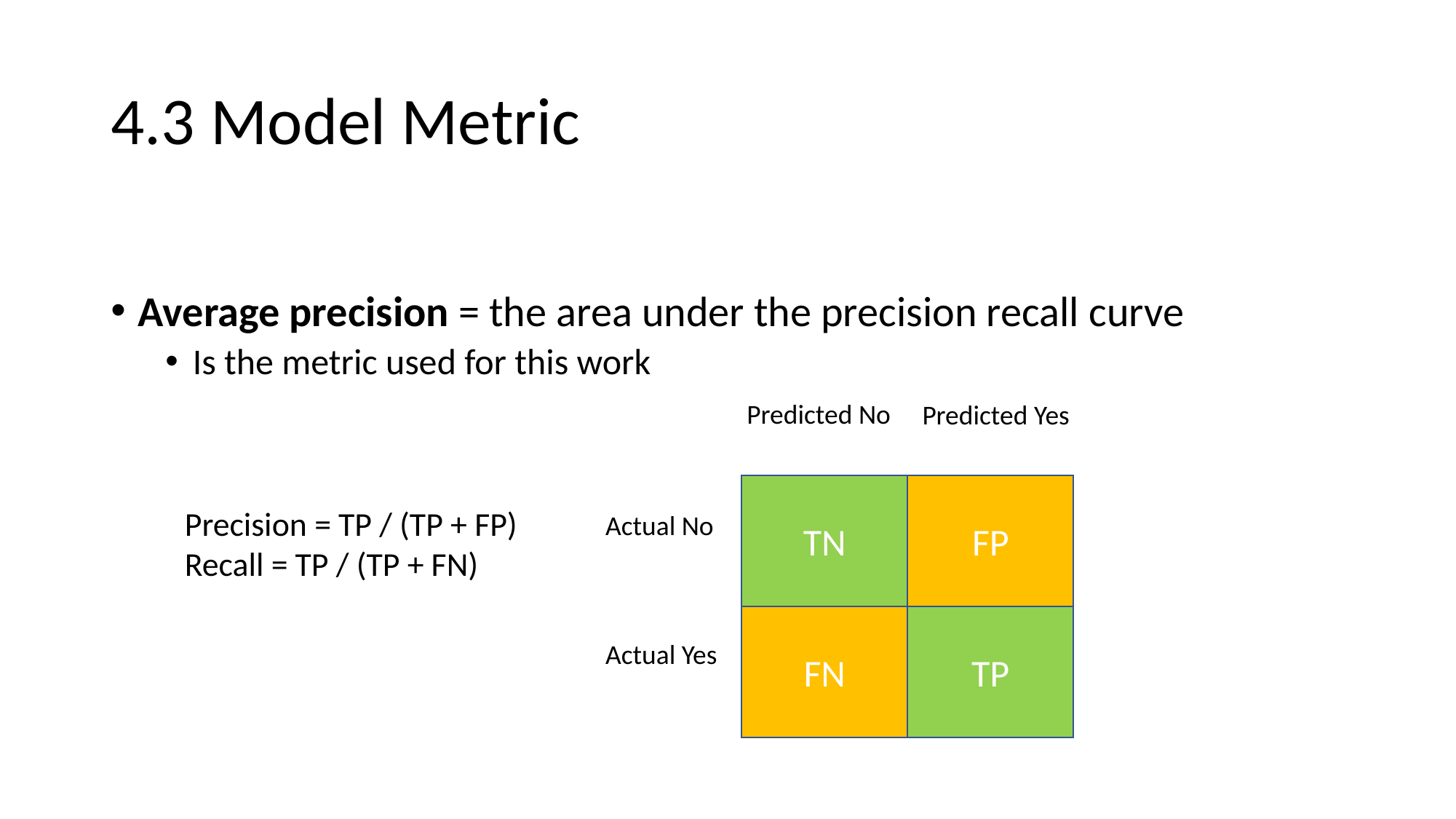

# 4.3 Model Metric

Average precision = the area under the precision recall curve
Is the metric used for this work
Predicted No
Predicted Yes
TN
FP
FN
TP
Precision = TP / (TP + FP)
Recall = TP / (TP + FN)
Actual No
Actual Yes